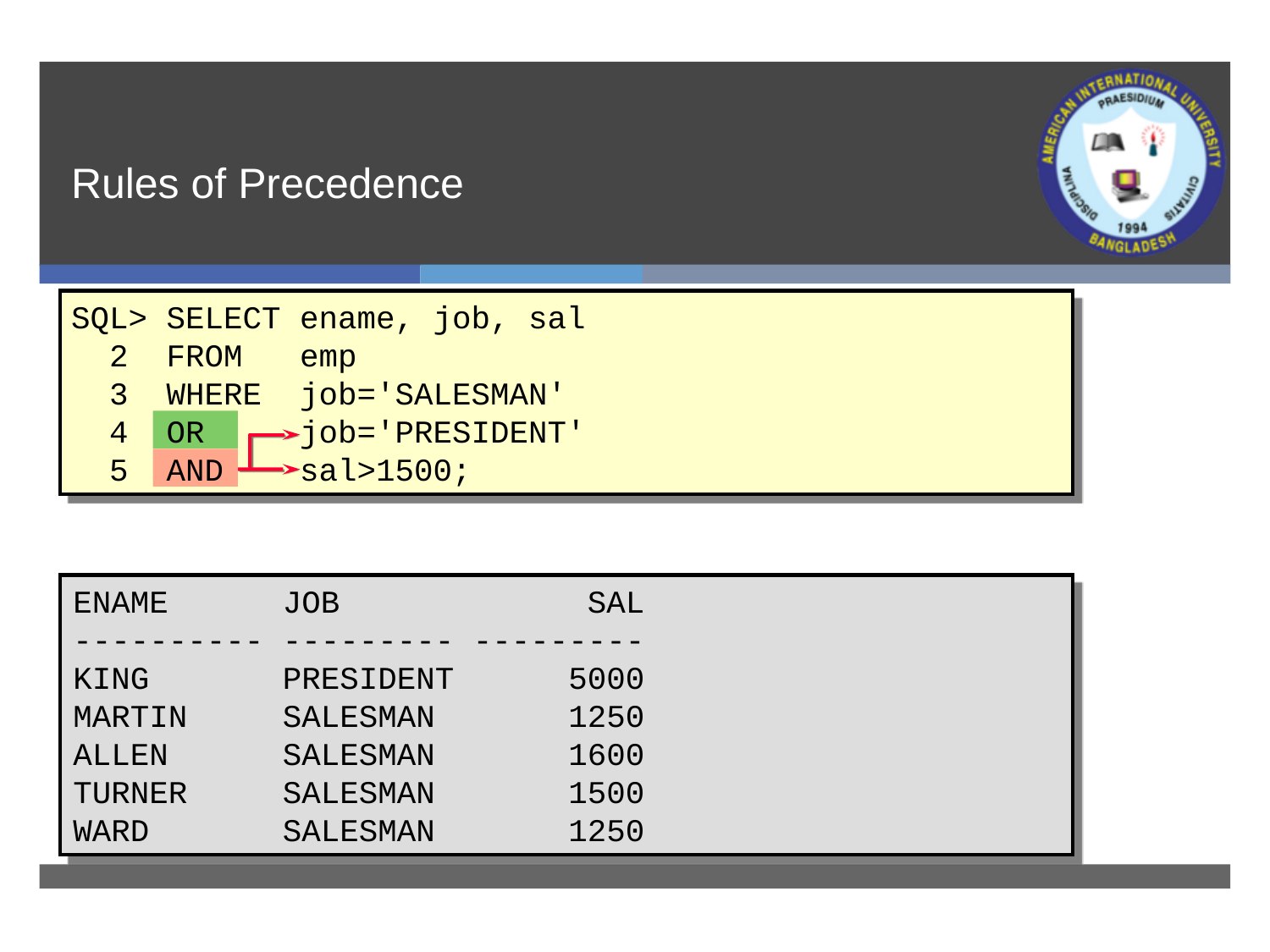

# Rules of Precedence

SQL> SELECT ename, job, sal
  2  FROM   emp
  3  WHERE  job='SALESMAN'
  4  OR     job='PRESIDENT'
  5  AND    sal>1500;

ENAME      JOB             SAL
---------- --------- ---------
KING       PRESIDENT      5000
MARTIN     SALESMAN       1250
ALLEN      SALESMAN       1600
TURNER     SALESMAN       1500
WARD       SALESMAN       1250